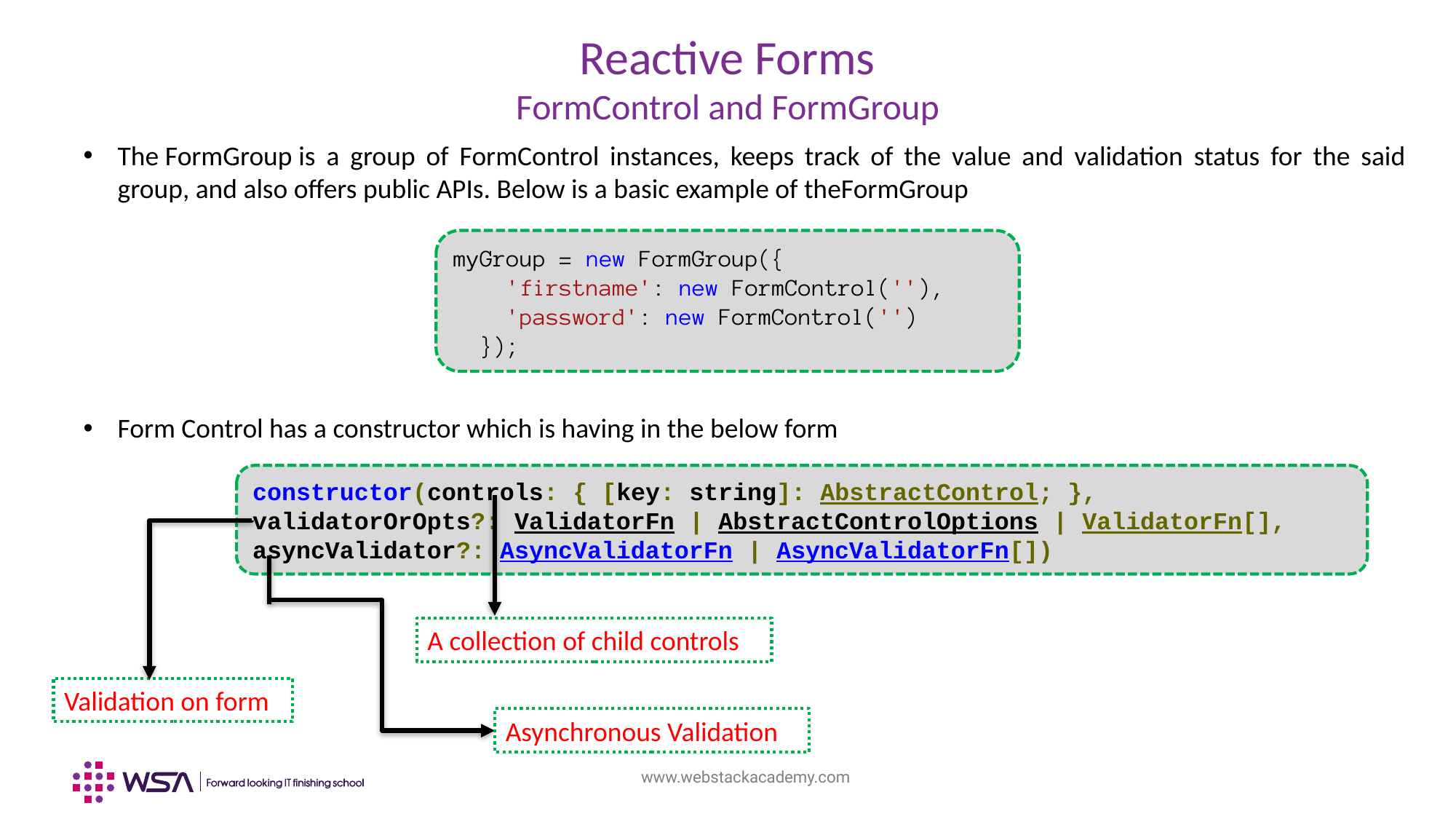

# Reactive Forms FormControl and FormGroup
The FormGroup is a group of FormControl instances, keeps track of the value and validation status for the said group, and also offers public APIs. Below is a basic example of theFormGroup
myGroup = new FormGroup({
    'firstname': new FormControl(''),
    'password': new FormControl('')
  });
Form Control has a constructor which is having in the below form
constructor(controls: { [key: string]: AbstractControl; }, validatorOrOpts?: ValidatorFn | AbstractControlOptions | ValidatorFn[],    asyncValidator?: AsyncValidatorFn | AsyncValidatorFn[])
A collection of child controls
Validation on form
Asynchronous Validation